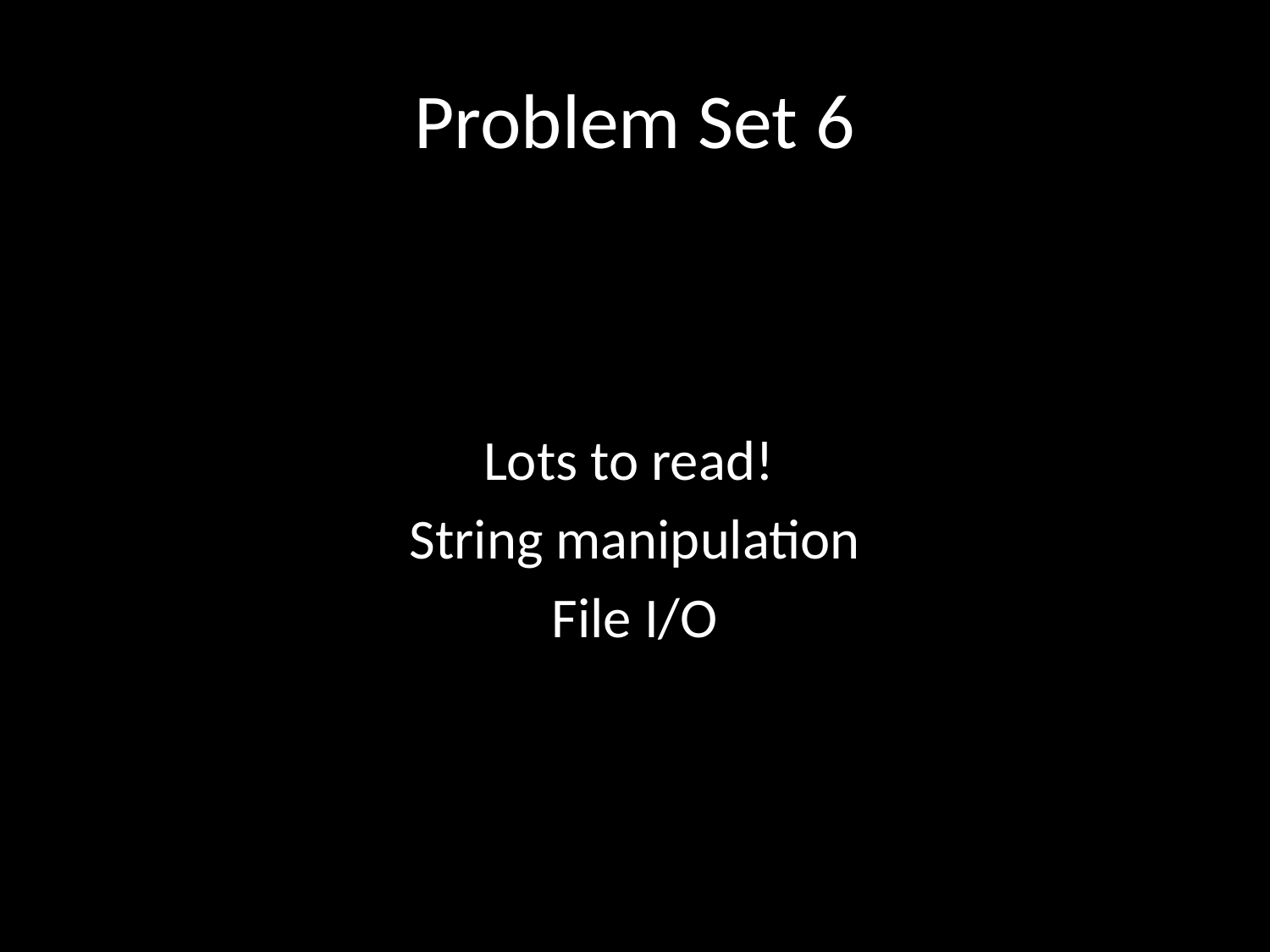

# Problem Set 6
Lots to read!
String manipulation
File I/O